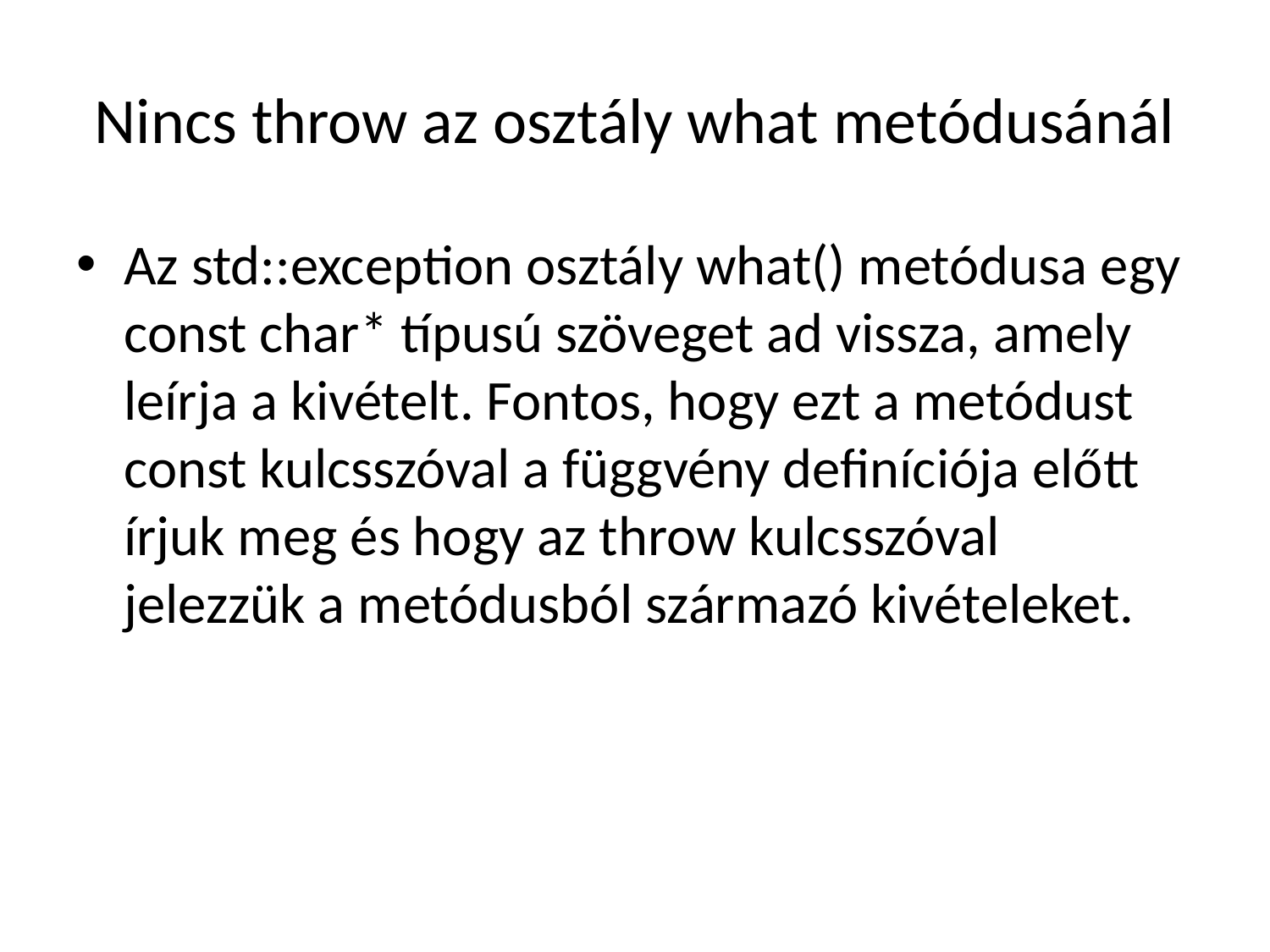

# Nincs throw az osztály what metódusánál
Az std::exception osztály what() metódusa egy const char* típusú szöveget ad vissza, amely leírja a kivételt. Fontos, hogy ezt a metódust const kulcsszóval a függvény definíciója előtt írjuk meg és hogy az throw kulcsszóval jelezzük a metódusból származó kivételeket.